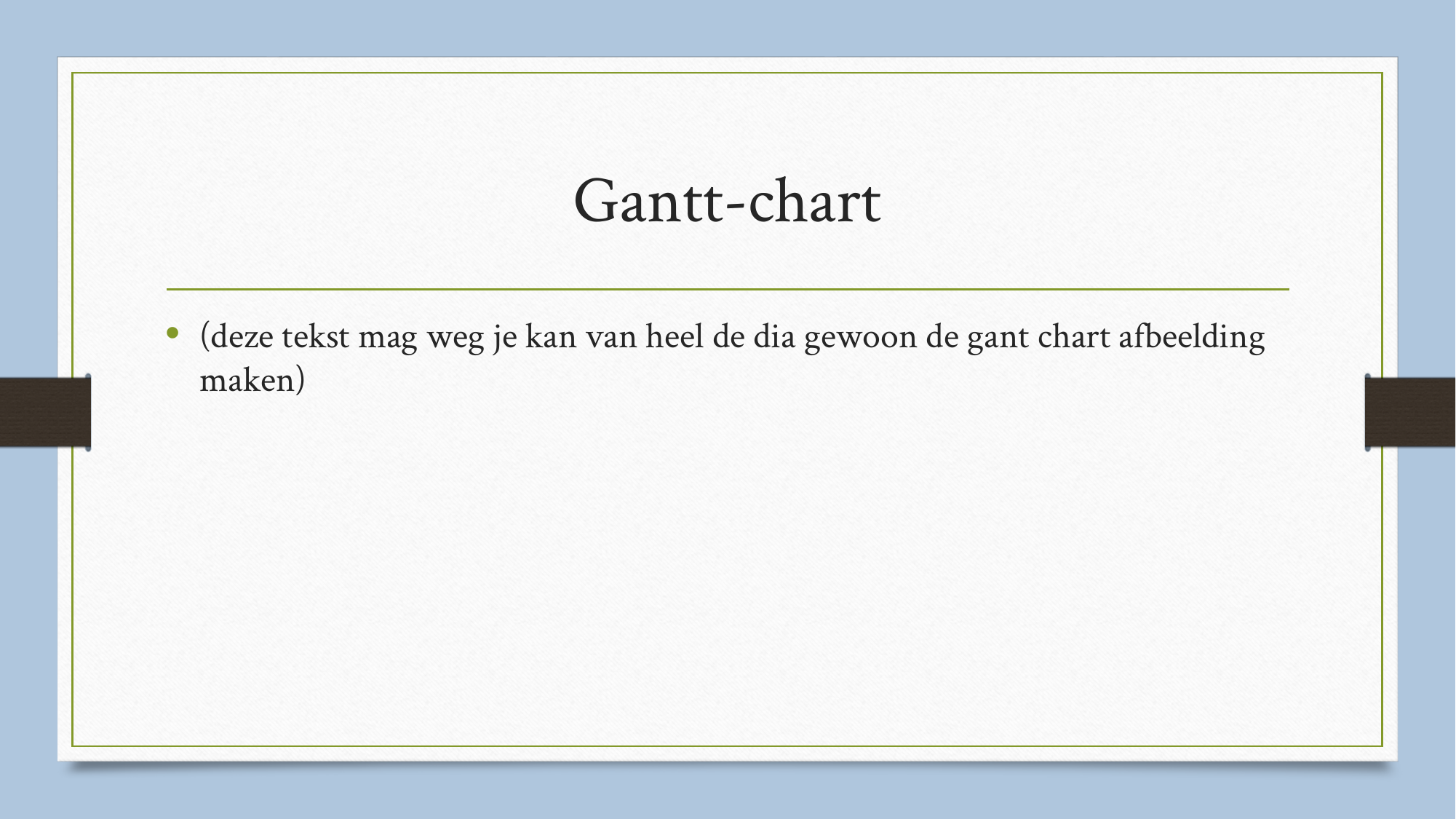

# Gantt-chart
(deze tekst mag weg je kan van heel de dia gewoon de gant chart afbeelding maken)